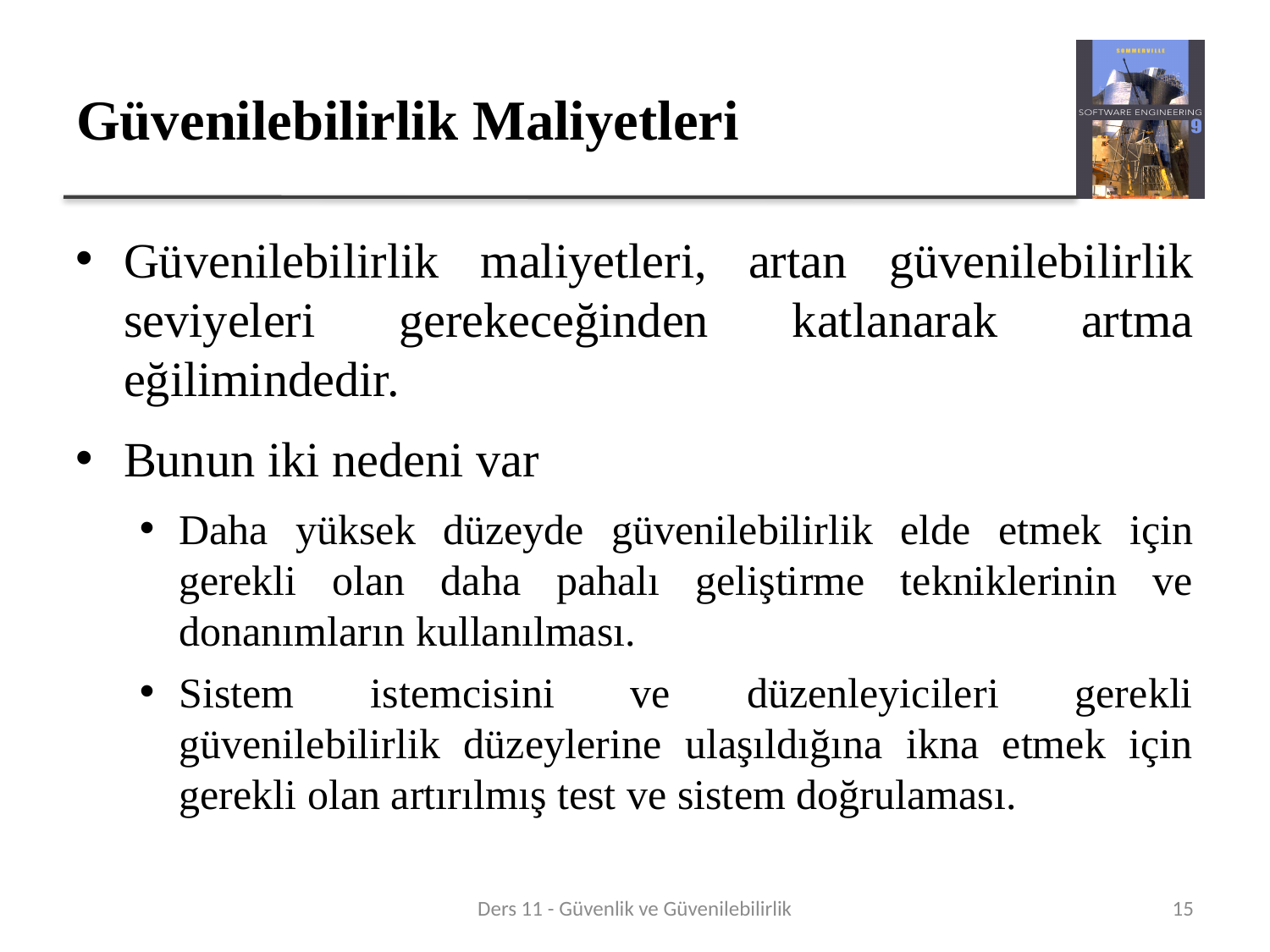

# Güvenilebilirlik Maliyetleri
Güvenilebilirlik maliyetleri, artan güvenilebilirlik seviyeleri gerekeceğinden katlanarak artma eğilimindedir.
Bunun iki nedeni var
Daha yüksek düzeyde güvenilebilirlik elde etmek için gerekli olan daha pahalı geliştirme tekniklerinin ve donanımların kullanılması.
Sistem istemcisini ve düzenleyicileri gerekli güvenilebilirlik düzeylerine ulaşıldığına ikna etmek için gerekli olan artırılmış test ve sistem doğrulaması.
Ders 11 - Güvenlik ve Güvenilebilirlik
15